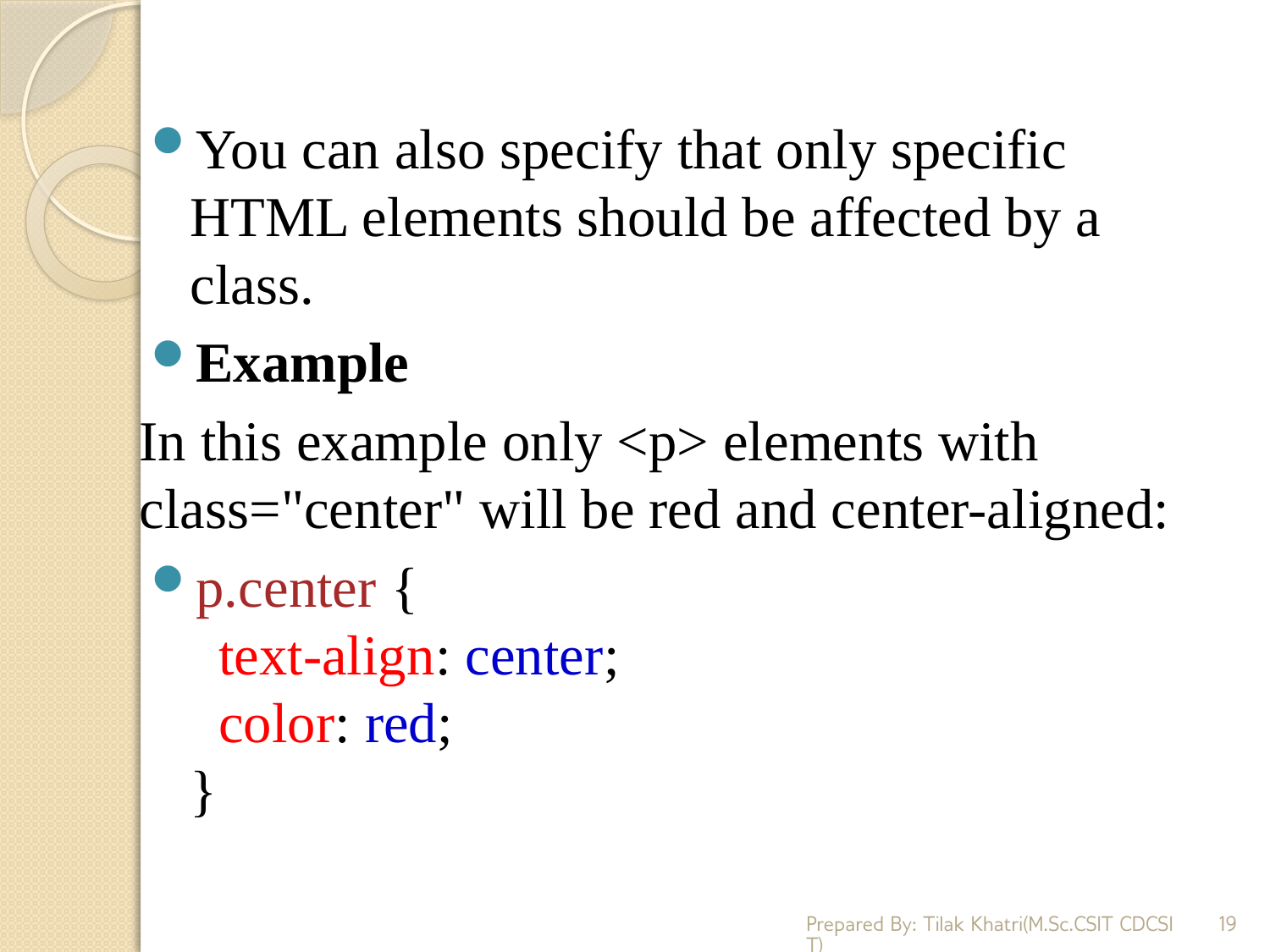

You can also specify that only specific HTML elements should be affected by a class.
Example
In this example only <p> elements with class="center" will be red and center-aligned:
p.center {
  text-align: center;
  color: red;
}

Prepared By: Tilak Khatri(M.Sc.CSIT CDCSIT)
19